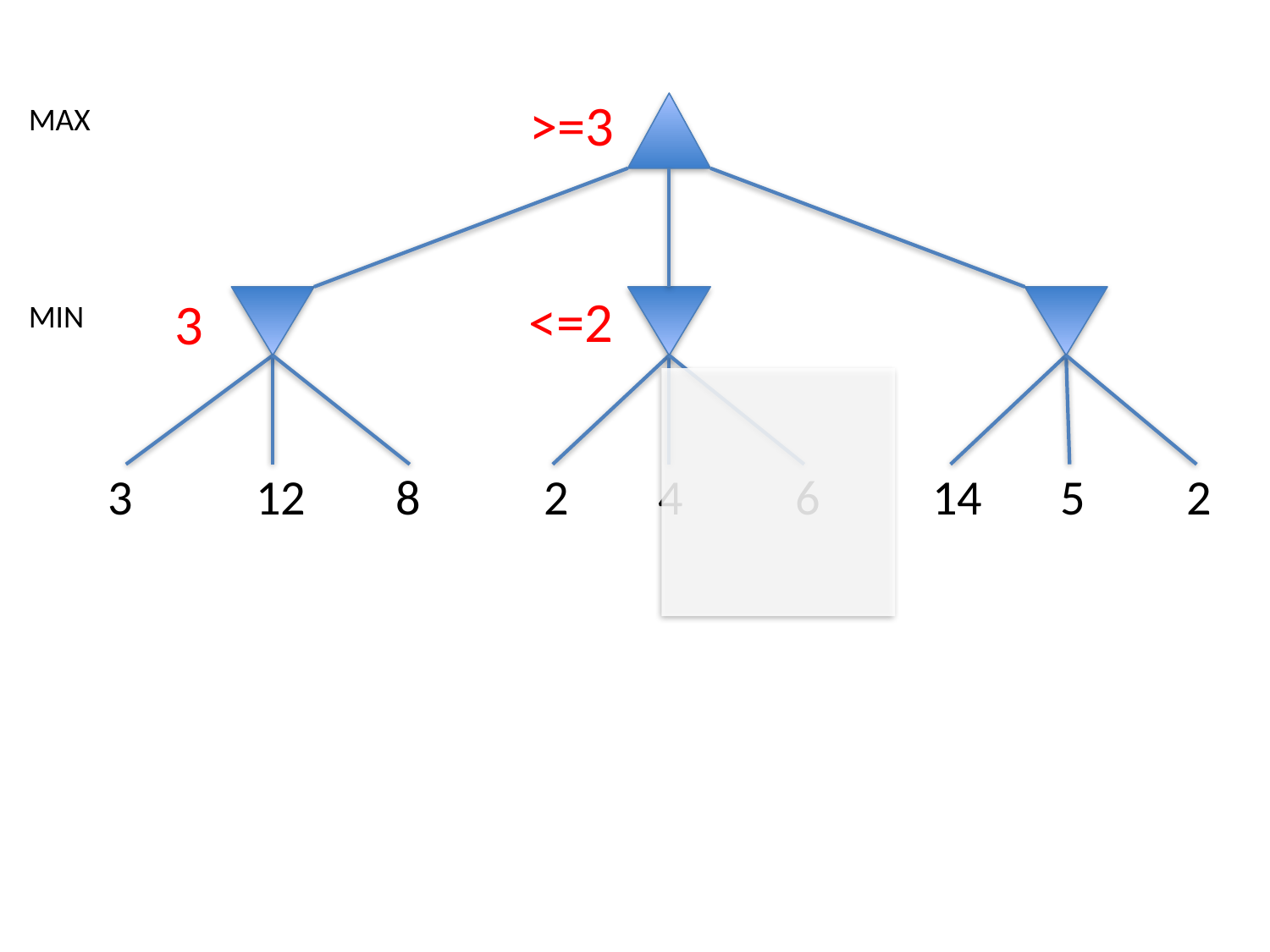

>=3
MAX

  <=2
   3

MIN

    3           12        8           2        4          6          14       5         2